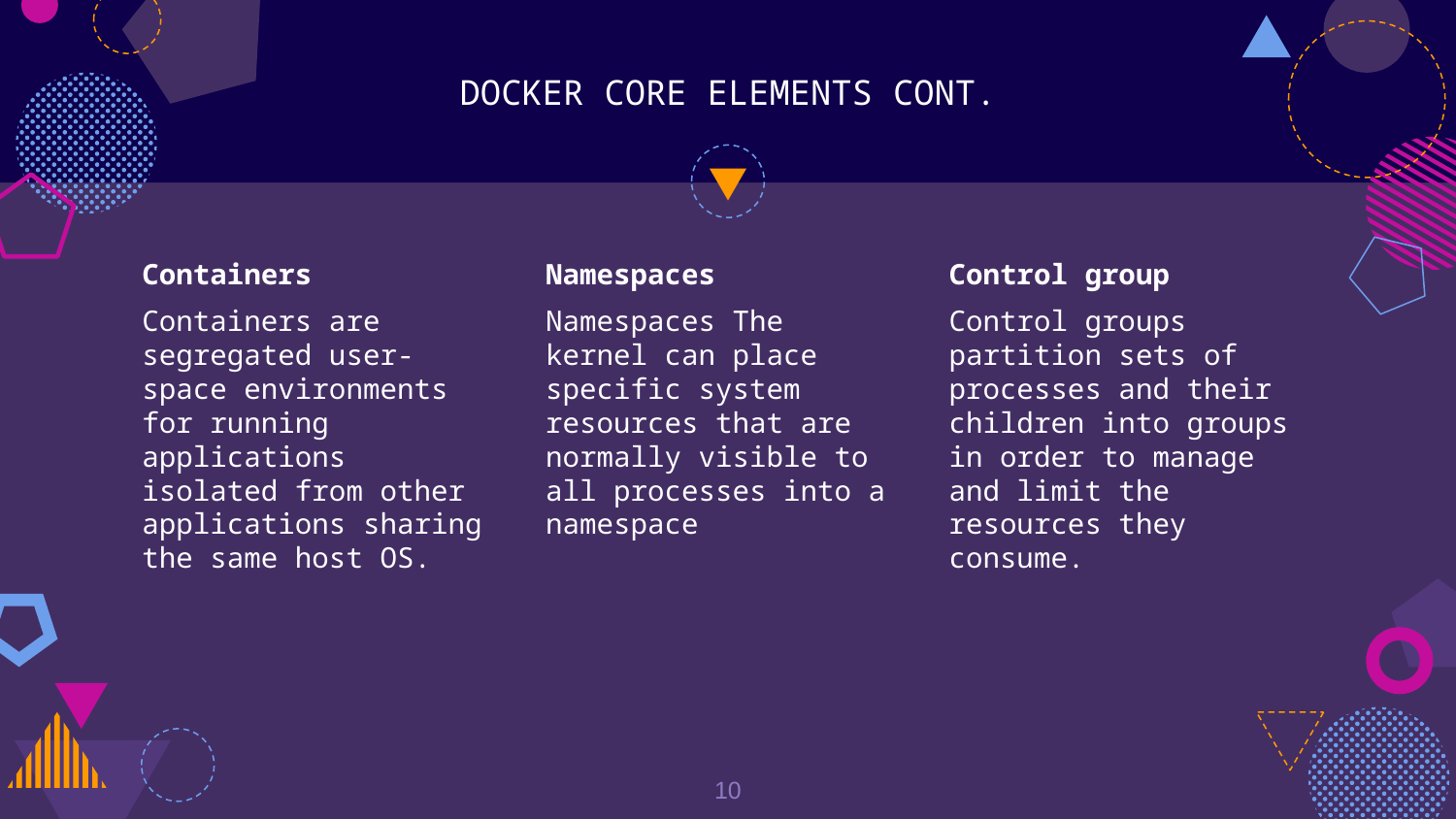

# DOCKER CORE ELEMENTS CONT.
Containers
Containers are segregated user-space environments for running applications isolated from other applications sharing the same host OS.
Namespaces
Namespaces The kernel can place specific system resources that are normally visible to all processes into a namespace
Control group
Control groups partition sets of processes and their children into groups in order to manage and limit the resources they consume.

10